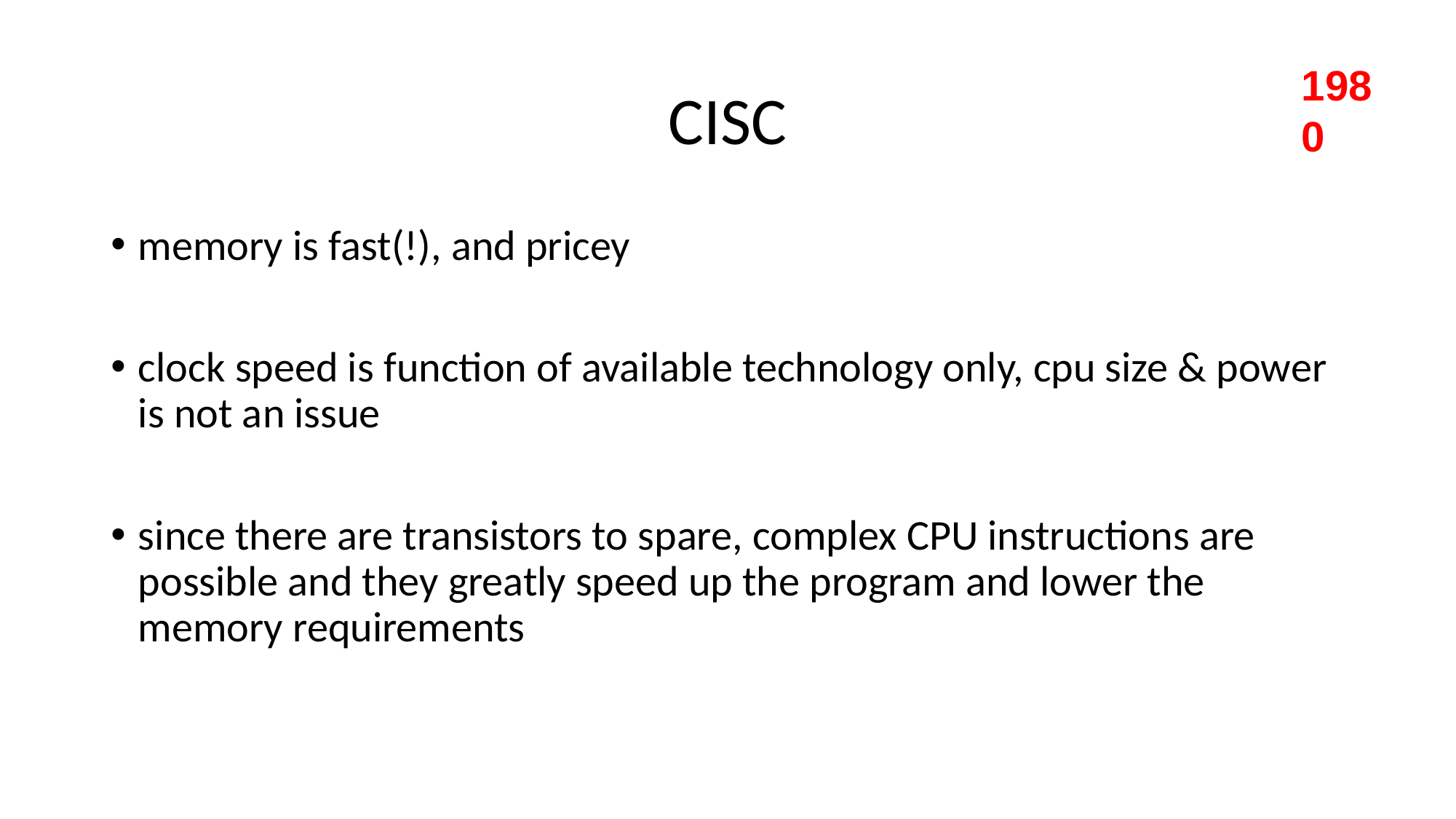

# CISC
1980
memory is fast(!), and pricey

clock speed is function of available technology only, cpu size & power is not an issue

since there are transistors to spare, complex CPU instructions are possible and they greatly speed up the program and lower the memory requirements